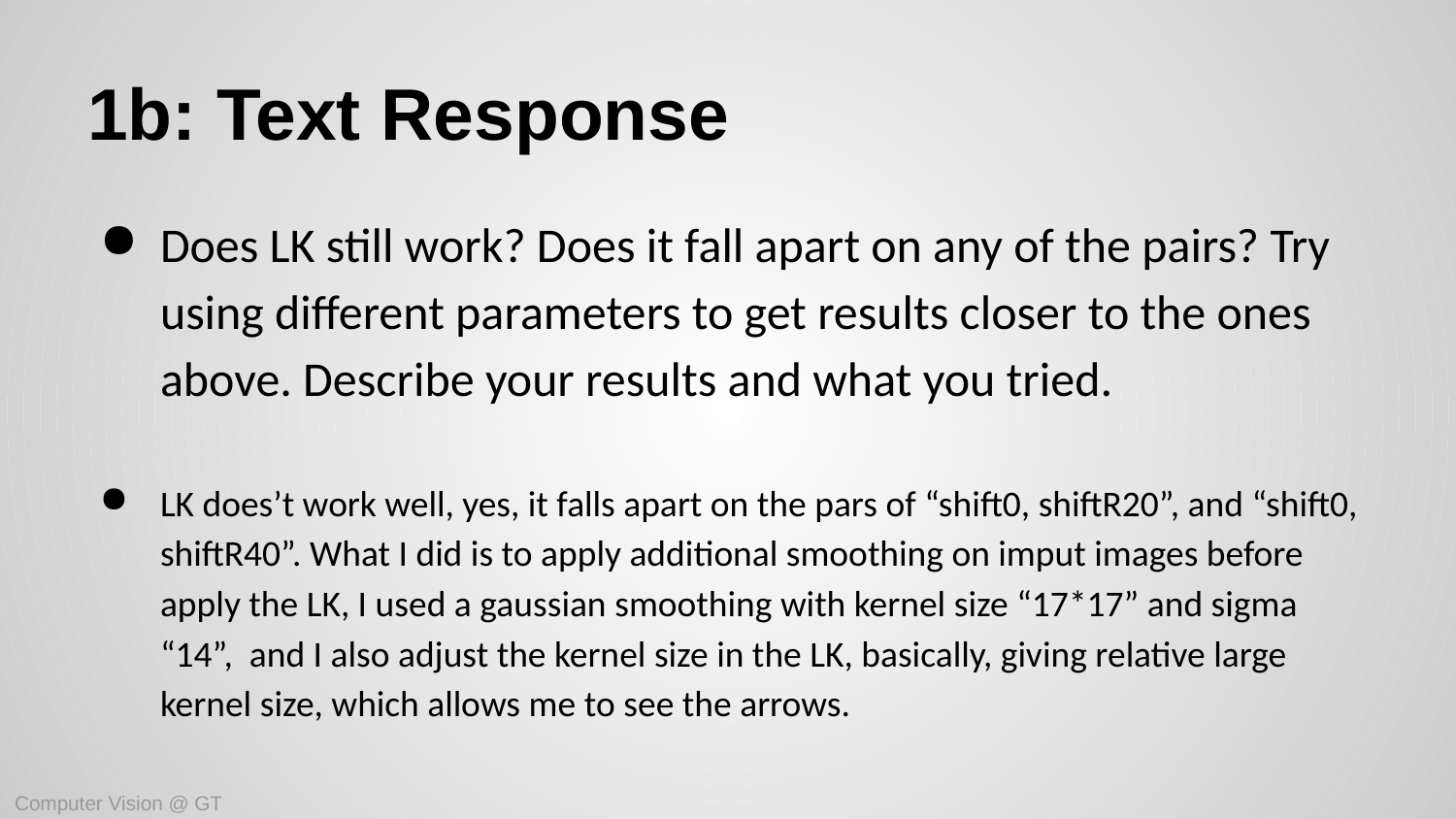

# 1b: Text Response
Does LK still work? Does it fall apart on any of the pairs? Try using different parameters to get results closer to the ones above. Describe your results and what you tried.

LK does’t work well, yes, it falls apart on the pars of “shift0, shiftR20”, and “shift0, shiftR40”. What I did is to apply additional smoothing on imput images before apply the LK, I used a gaussian smoothing with kernel size “17*17” and sigma “14”,  and I also adjust the kernel size in the LK, basically, giving relative large kernel size, which allows me to see the arrows.
Computer Vision @ GT